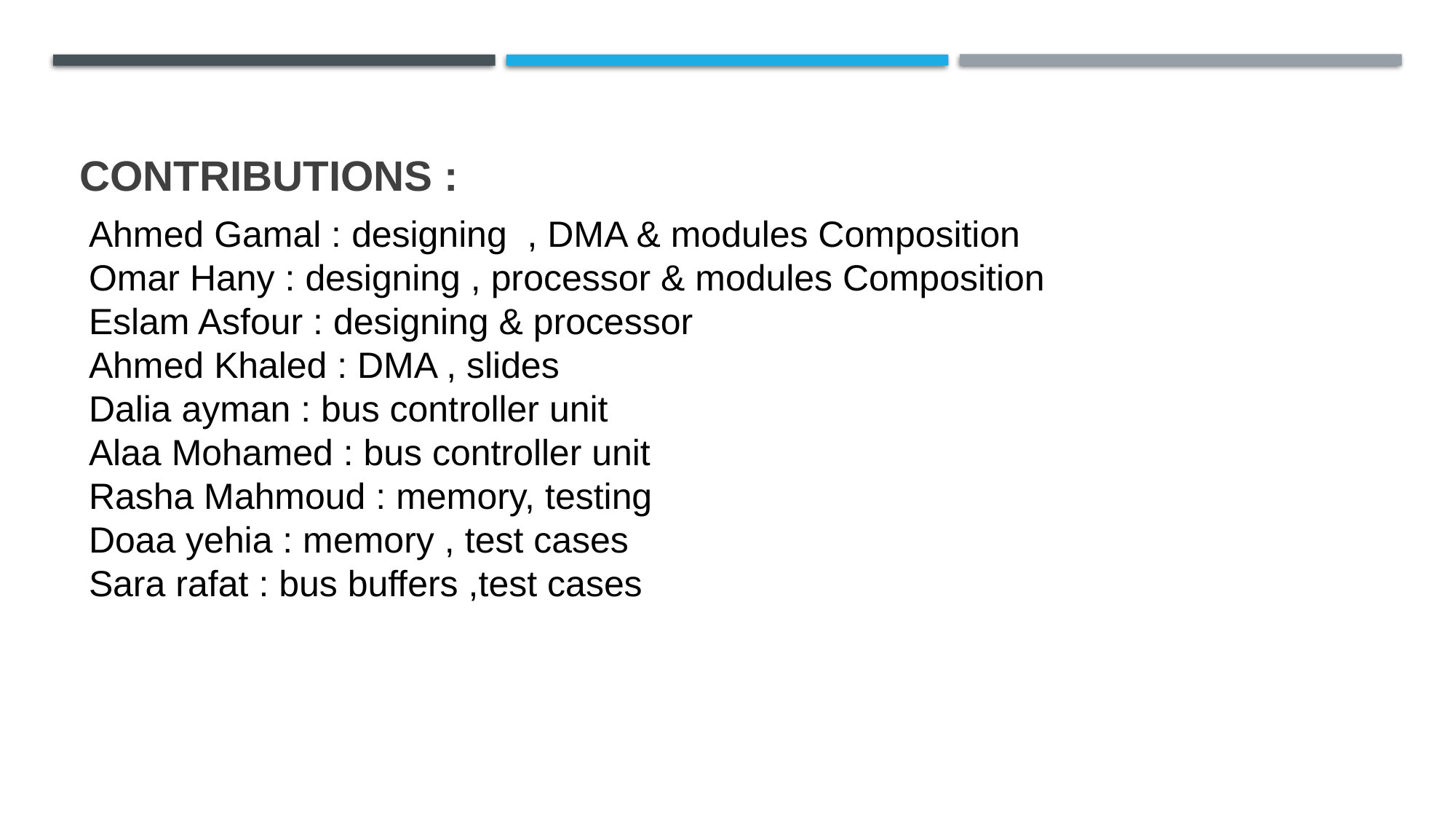

# Contributions :
Ahmed Gamal : designing  , DMA & modules Composition
Omar Hany : designing , processor & modules Composition
Eslam Asfour : designing & processor
Ahmed Khaled : DMA , slides
Dalia ayman : bus controller unit
Alaa Mohamed : bus controller unit
Rasha Mahmoud : memory, testing
Doaa yehia : memory , test cases
Sara rafat : bus buffers ,test cases